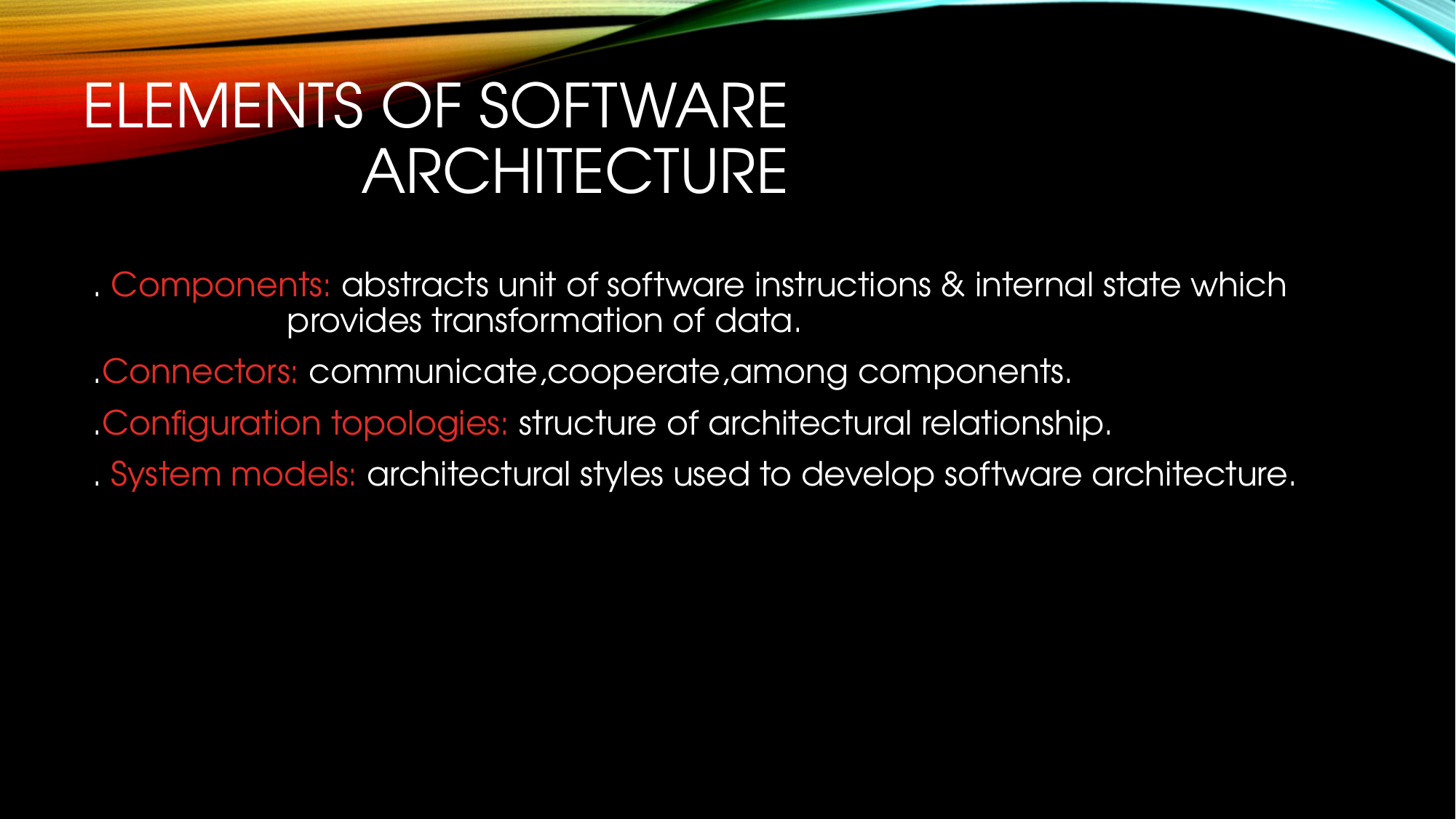

# Elements of software architecture
. Components: abstracts unit of software instructions & internal state which                              provides transformation of data.
.Connectors: communicate,cooperate,among components.
.Configuration topologies: structure of architectural relationship.
. System models: architectural styles used to develop software architecture.